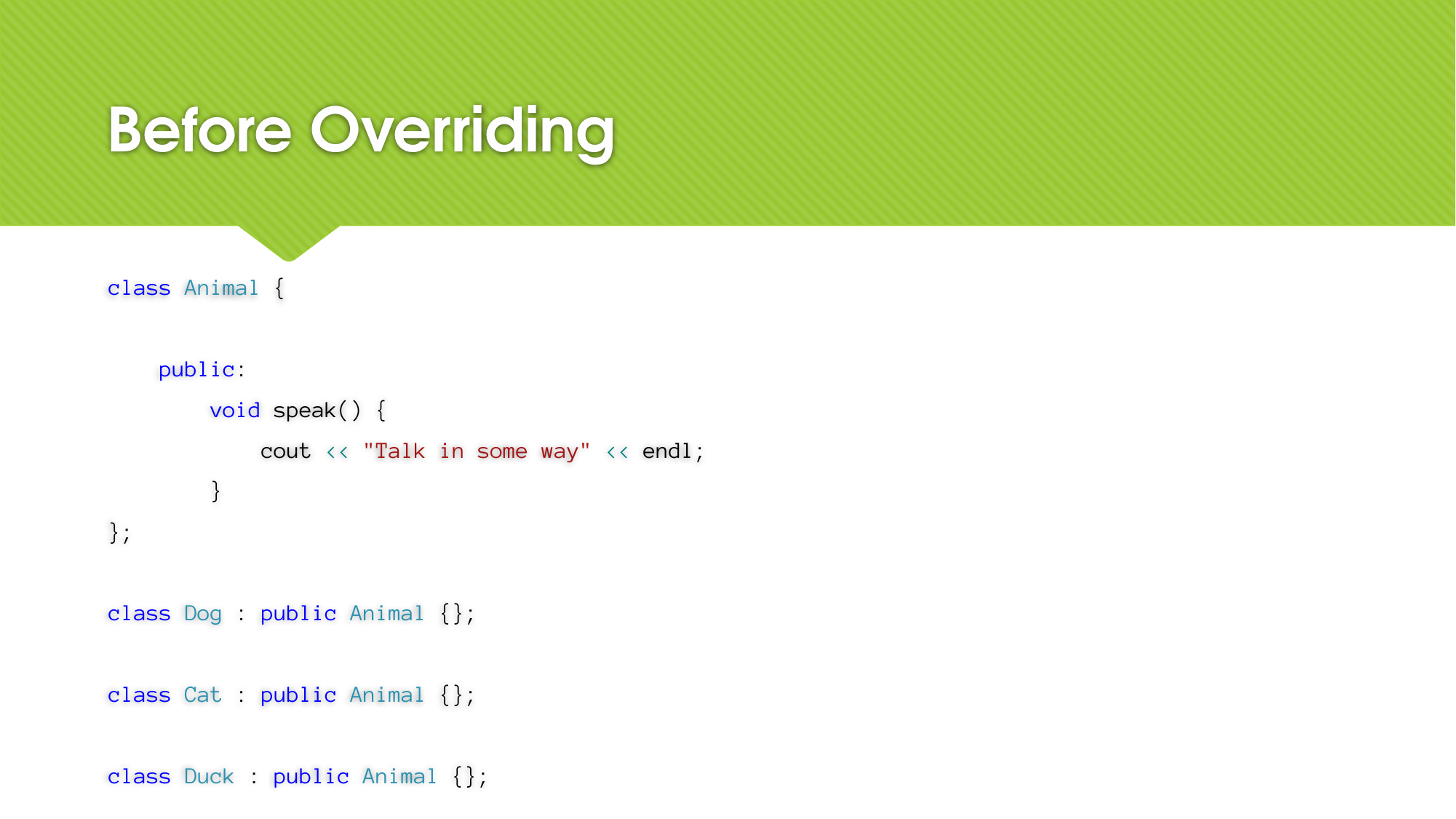

# Before Overriding
class Animal {

    public:
        void speak() {
            cout << "Talk in some way" << endl;
        }
};

class Dog : public Animal {};

class Cat : public Animal {};

class Duck : public Animal {};